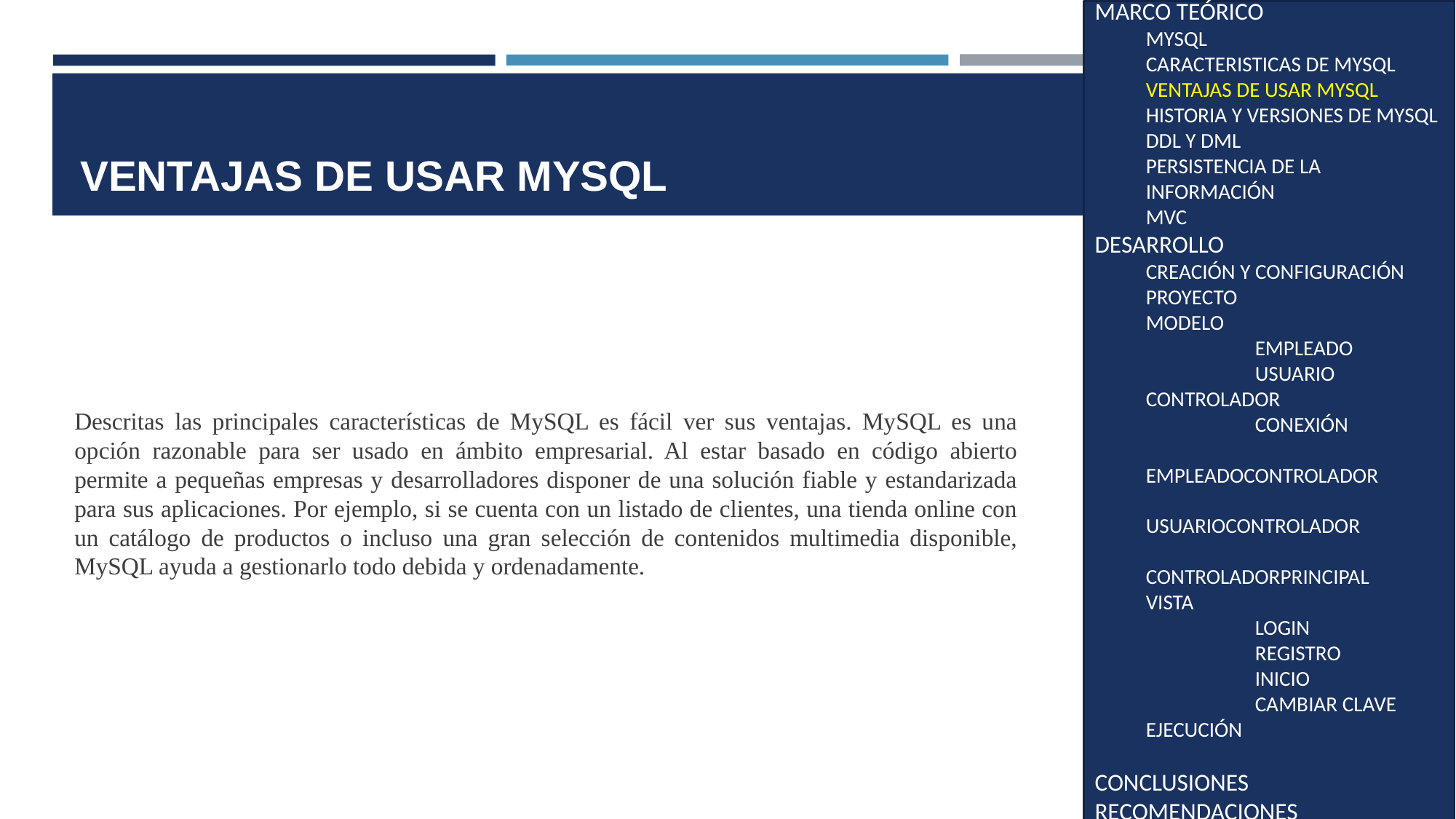

OBJETIVOS
MARCO TEÓRICO
MYSQL
CARACTERISTICAS DE MYSQL
VENTAJAS DE USAR MYSQL
HISTORIA Y VERSIONES DE MYSQL
DDL Y DML
PERSISTENCIA DE LA INFORMACIÓN
MVC
DESARROLLO
CREACIÓN Y CONFIGURACIÓN PROYECTO
MODELO
	EMPLEADO
	USUARIO
CONTROLADOR
	CONEXIÓN
	EMPLEADOCONTROLADOR
	USUARIOCONTROLADOR
	CONTROLADORPRINCIPAL
VISTA
	LOGIN
	REGISTRO
	INICIO
	CAMBIAR CLAVE
EJECUCIÓN

CONCLUSIONES
RECOMENDACIONES
REFERENCIAS
# VENTAJAS DE USAR MYSQL
Descritas las principales características de MySQL es fácil ver sus ventajas. MySQL es una opción razonable para ser usado en ámbito empresarial. Al estar basado en código abierto permite a pequeñas empresas y desarrolladores disponer de una solución fiable y estandarizada para sus aplicaciones. Por ejemplo, si se cuenta con un listado de clientes, una tienda online con un catálogo de productos o incluso una gran selección de contenidos multimedia disponible, MySQL ayuda a gestionarlo todo debida y ordenadamente.